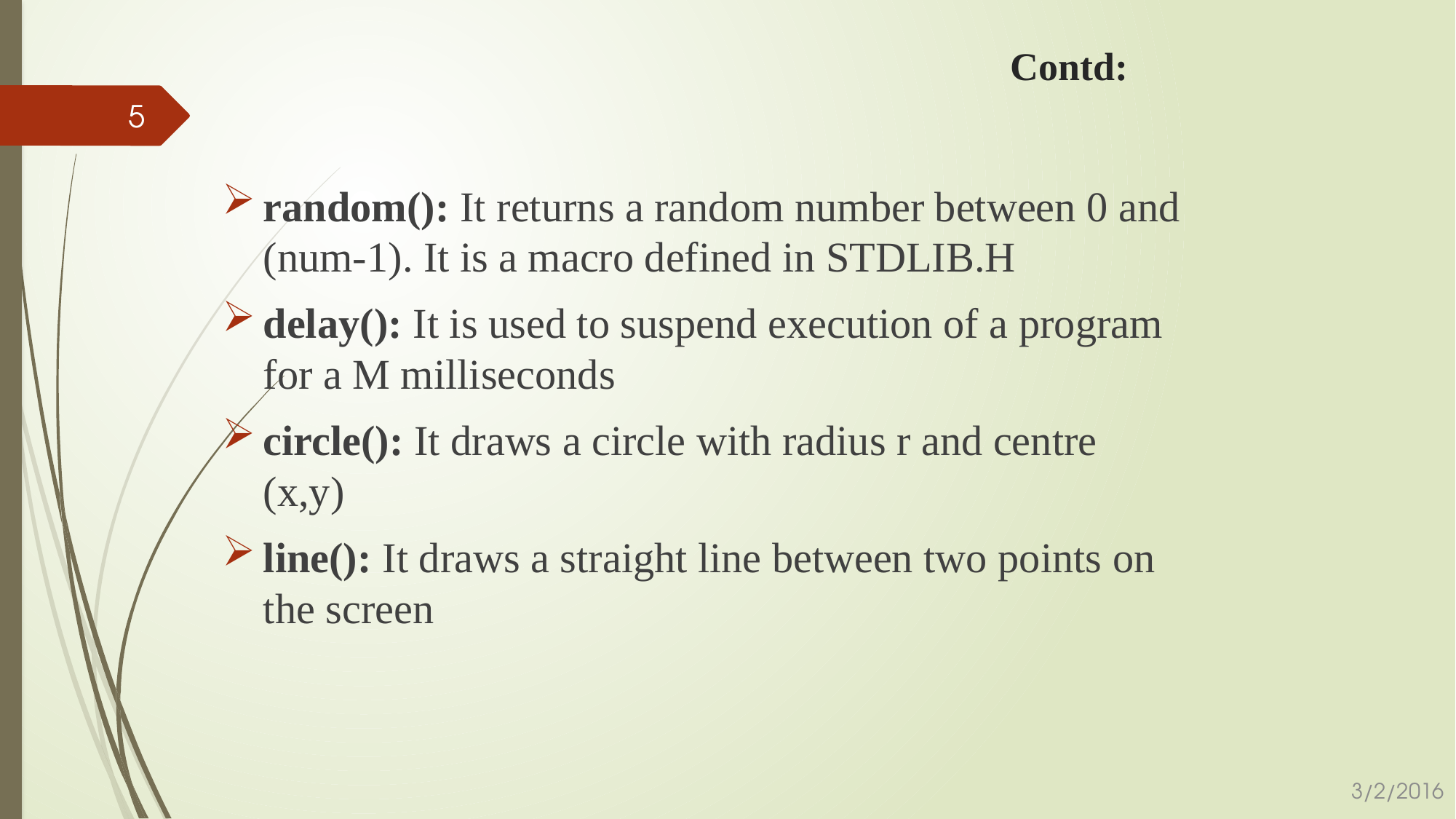

# Contd:
5

random(): It returns a random number between 0 and (num-1). It is a macro defined in STDLIB.H
delay(): It is used to suspend execution of a program for a M milliseconds
circle(): It draws a circle with radius r and centre (x,y)
line(): It draws a straight line between two points on the screen

3/2/2016